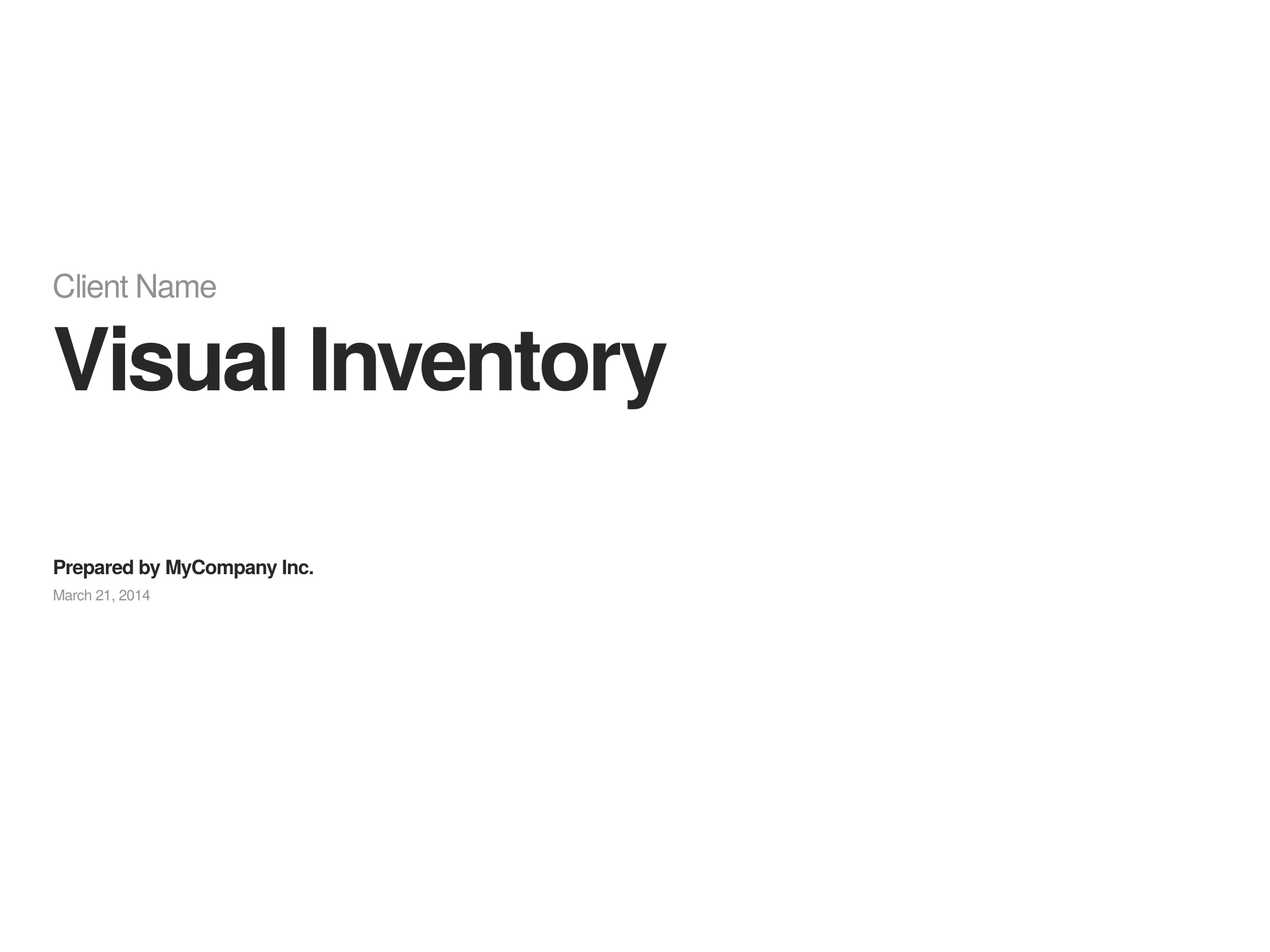

# Client Name
Visual Inventory
Prepared by MyCompany Inc.
March 21, 2014